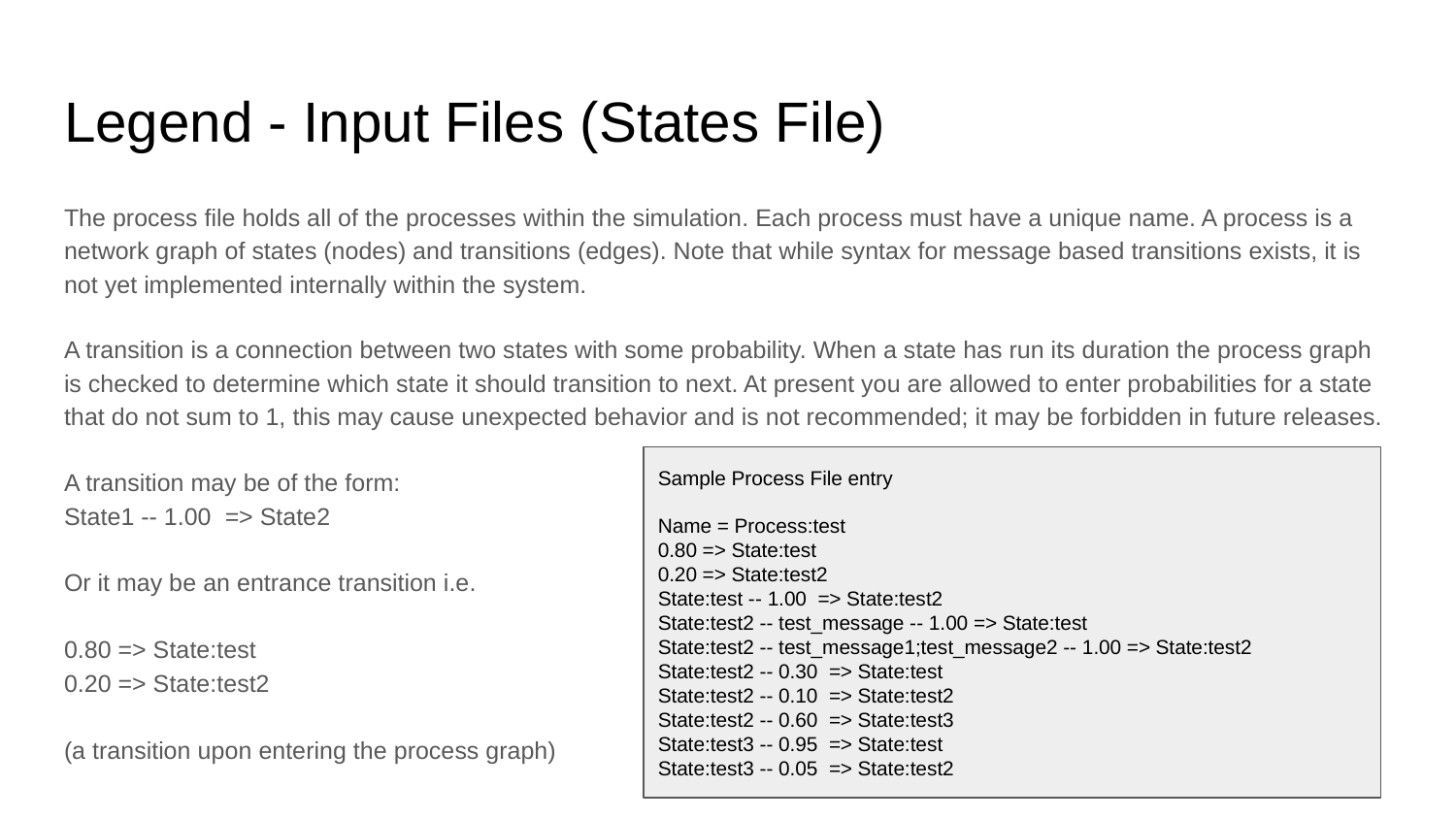

# Legend - Input Files (States File)

The process file holds all of the processes within the simulation. Each process must have a unique name. A process is a network graph of states (nodes) and transitions (edges). Note that while syntax for message based transitions exists, it is not yet implemented internally within the system.
A transition is a connection between two states with some probability. When a state has run its duration the process graph is checked to determine which state it should transition to next. At present you are allowed to enter probabilities for a state that do not sum to 1, this may cause unexpected behavior and is not recommended; it may be forbidden in future releases.
A transition may be of the form:
State1 -- 1.00  => State2

Or it may be an entrance transition i.e.

0.80 => State:test
0.20 => State:test2

(a transition upon entering the process graph)

Sample Process File entry

Name = Process:test
0.80 => State:test
0.20 => State:test2
State:test -- 1.00  => State:test2
State:test2 -- test_message -- 1.00 => State:test
State:test2 -- test_message1;test_message2 -- 1.00 => State:test2
State:test2 -- 0.30  => State:test
State:test2 -- 0.10  => State:test2
State:test2 -- 0.60  => State:test3
State:test3 -- 0.95  => State:test
State:test3 -- 0.05  => State:test2